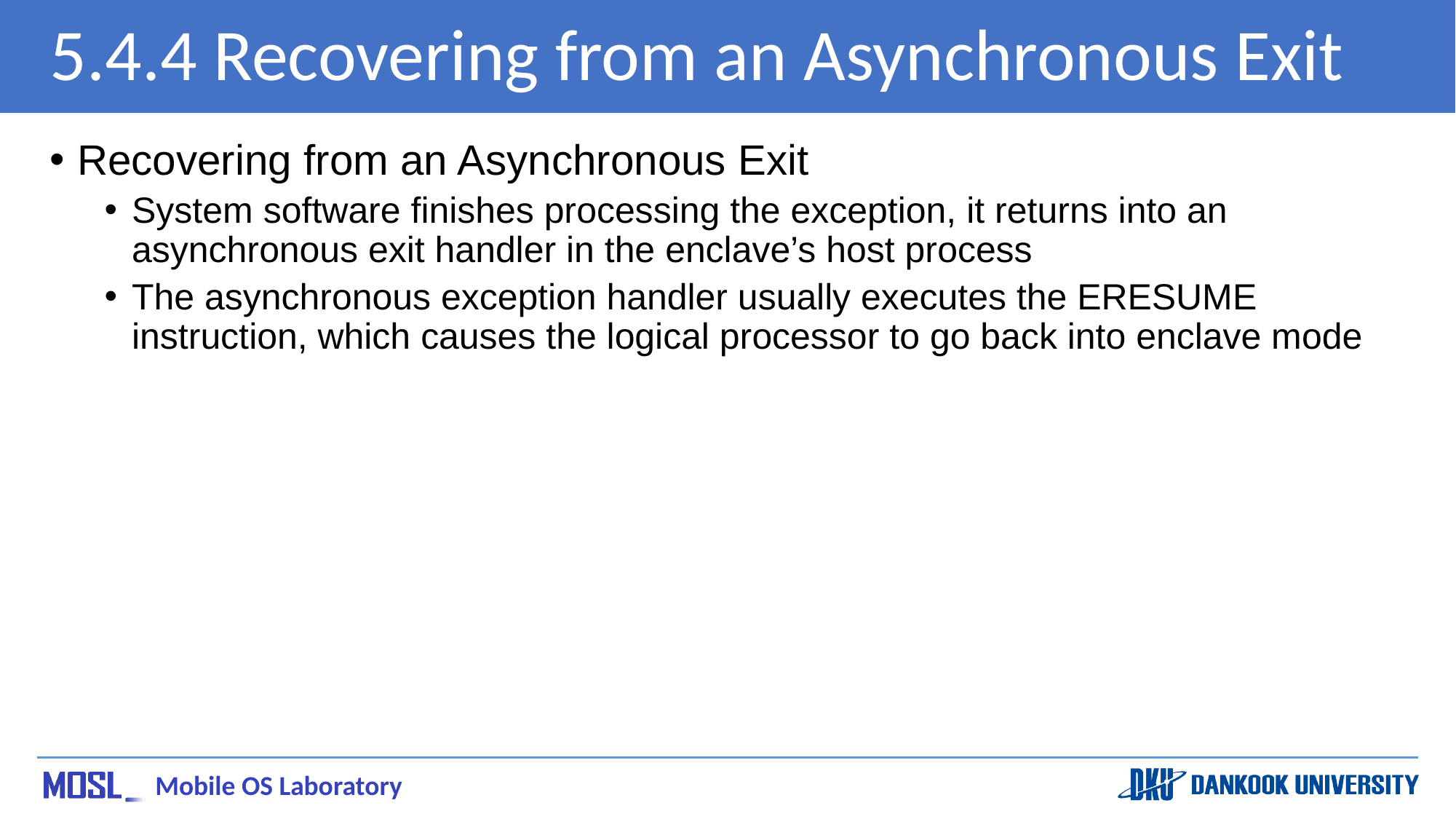

# 5.4.4 Recovering from an Asynchronous Exit
Recovering from an Asynchronous Exit
System software finishes processing the exception, it returns into an asynchronous exit handler in the enclave’s host process
The asynchronous exception handler usually executes the ERESUME instruction, which causes the logical processor to go back into enclave mode